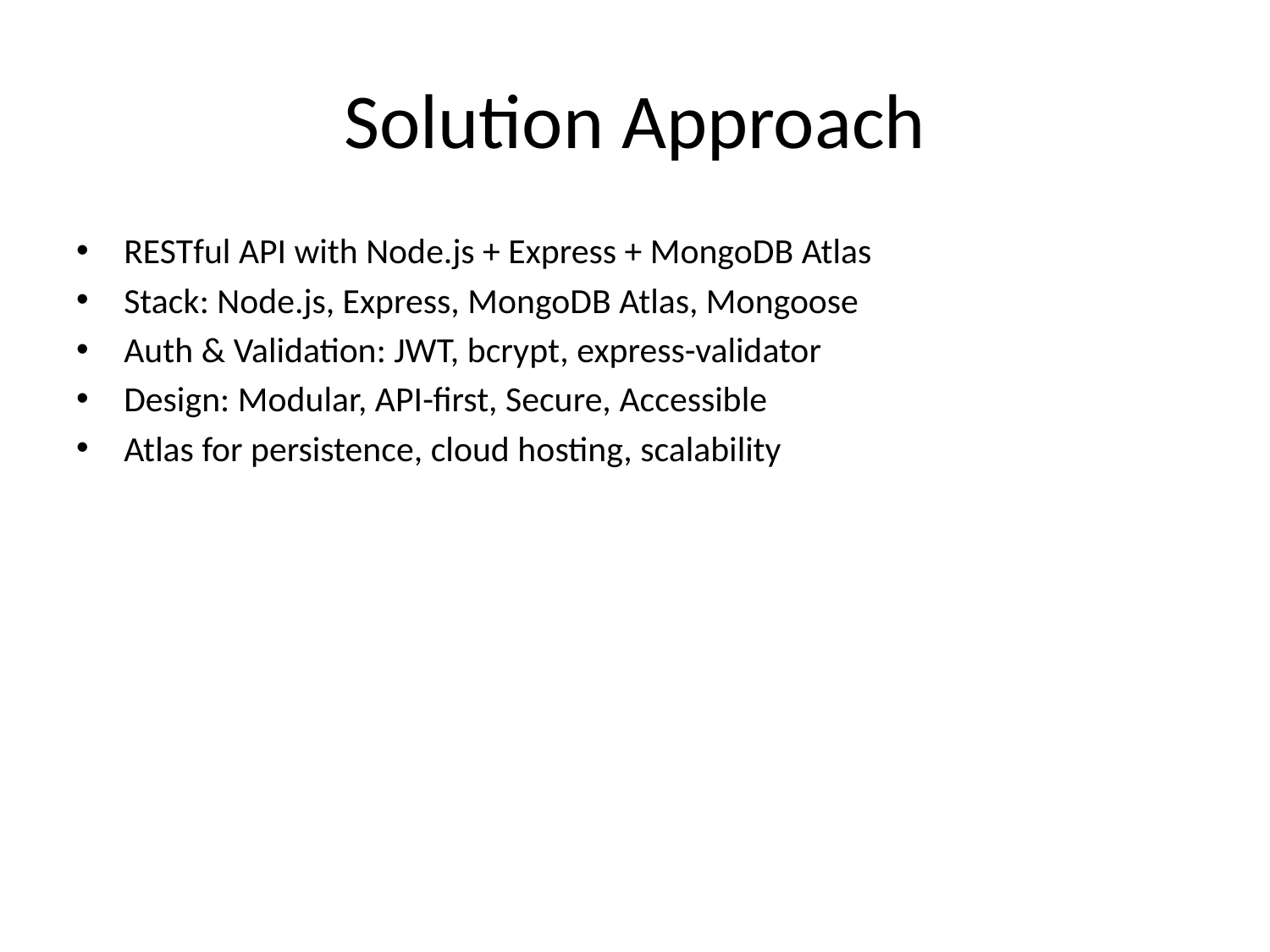

# Solution Approach
RESTful API with Node.js + Express + MongoDB Atlas
Stack: Node.js, Express, MongoDB Atlas, Mongoose
Auth & Validation: JWT, bcrypt, express-validator
Design: Modular, API-first, Secure, Accessible
Atlas for persistence, cloud hosting, scalability